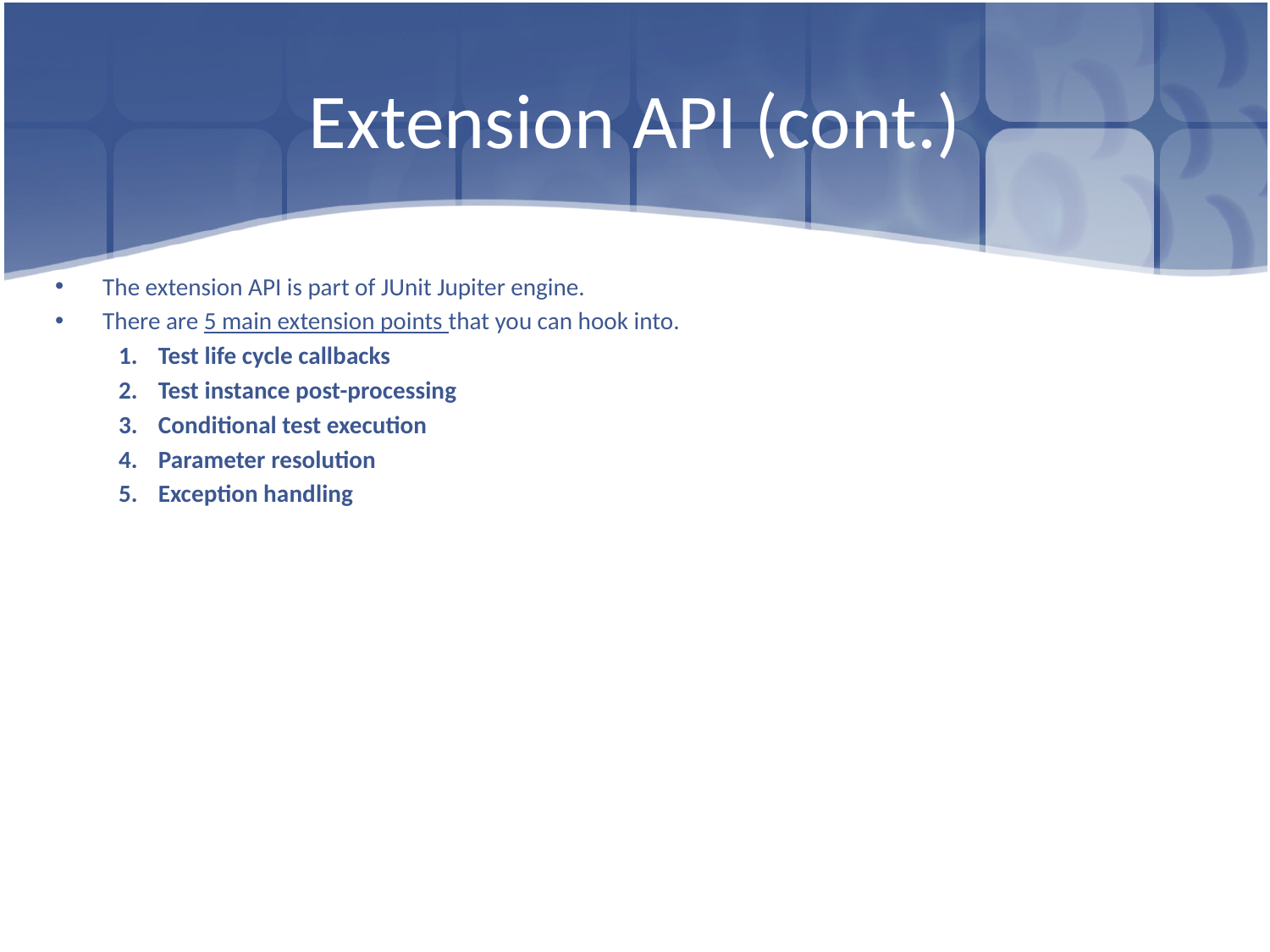

# Extension API (cont.)
The extension API is part of JUnit Jupiter engine.
There are 5 main extension points that you can hook into.
Test life cycle callbacks
Test instance post-processing
Conditional test execution
Parameter resolution
Exception handling